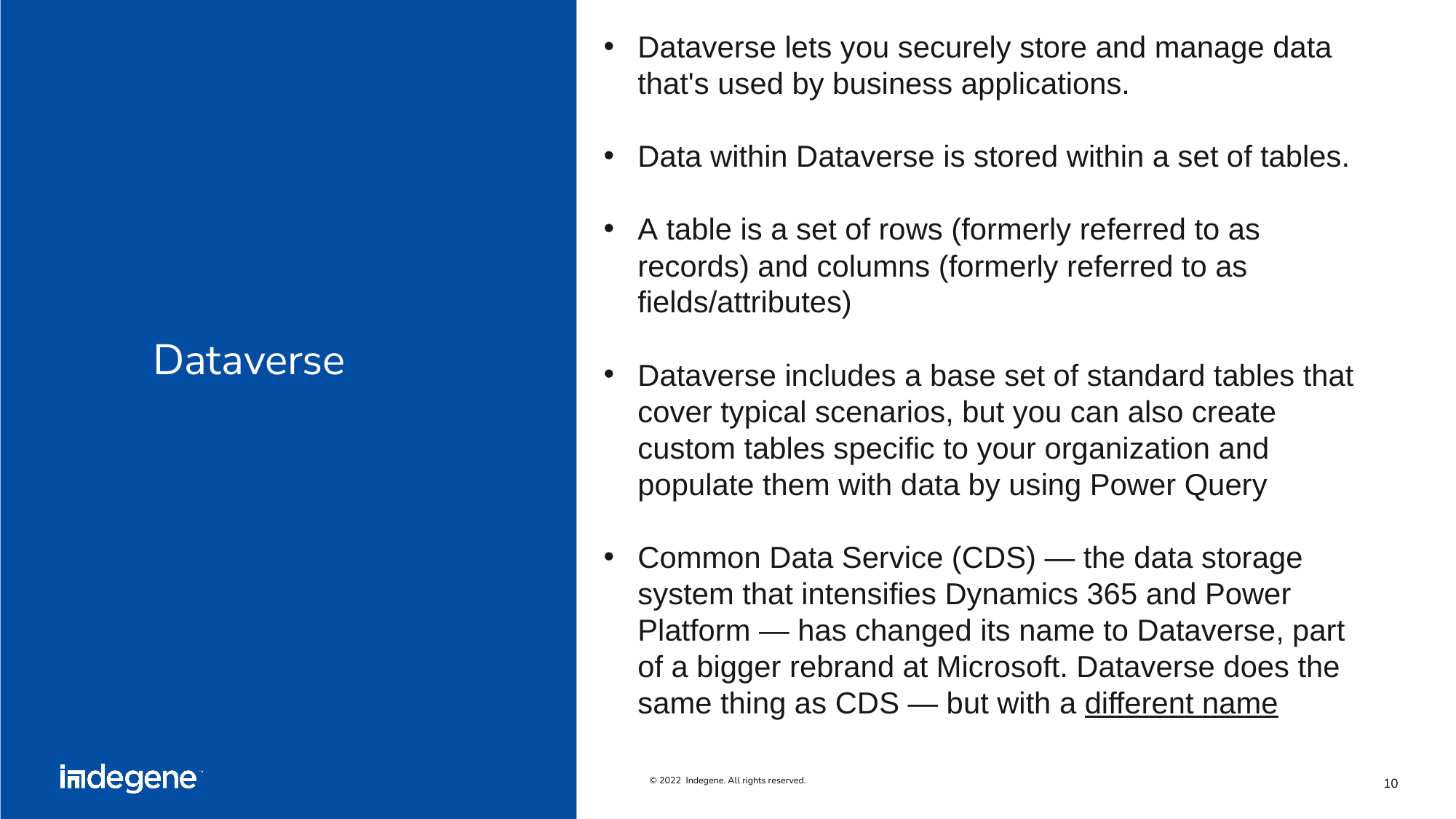

Dataverse lets you securely store and manage data that's used by business applications.

Data within Dataverse is stored within a set of tables.

A table is a set of rows (formerly referred to as records) and columns (formerly referred to as fields/attributes)

Dataverse includes a base set of standard tables that cover typical scenarios, but you can also create custom tables specific to your organization and populate them with data by using Power Query

Common Data Service (CDS) — the data storage system that intensifies Dynamics 365 and Power Platform — has changed its name to Dataverse, part of a bigger rebrand at Microsoft. Dataverse does the same thing as CDS — but with a different name
# Dataverse
© 2022  Indegene. All rights reserved.
10